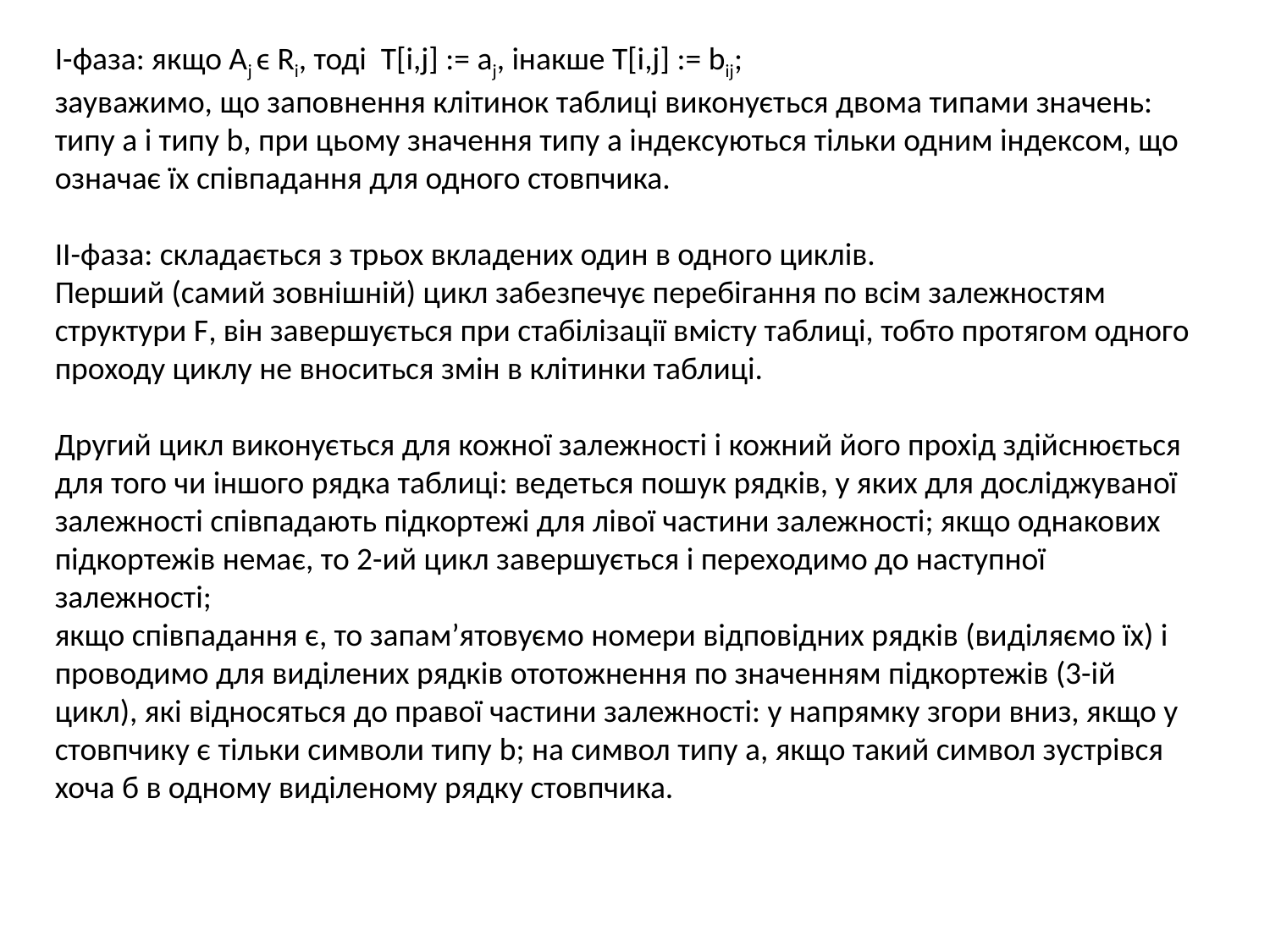

I-фаза: якщо Aj ϵ Ri, тоді  T[i,j] := aj, інакше T[i,j] := bij;
зауважимо, що заповнення клітинок таблиці виконується двома типами значень: типу а і типу b, при цьому значення типу а індексуються тільки одним індексом, що означає їх співпадання для одного стовпчика.

IІ-фаза: складається з трьох вкладених один в одного циклів.
Перший (самий зовнішній) цикл забезпечує перебігання по всім залежностям структури F, він завершується при стабілізації вмісту таблиці, тобто протягом одного проходу циклу не вноситься змін в клітинки таблиці.

Другий цикл виконується для кожної залежності і кожний його прохід здійснюється для того чи іншого рядка таблиці: ведеться пошук рядків, у яких для досліджуваної залежності співпадають підкортежі для лівої частини залежності; якщо однакових підкортежів немає, то 2-ий цикл завершується і переходимо до наступної залежності;
якщо співпадання є, то запам’ятовуємо номери відповідних рядків (виділяємо їх) і проводимо для виділених рядків ототожнення по значенням підкортежів (3-ій цикл), які відносяться до правої частини залежності: у напрямку згори вниз, якщо у стовпчику є тільки символи типу b; на символ типу а, якщо такий символ зустрівся хоча б в одному виділеному рядку стовпчика.